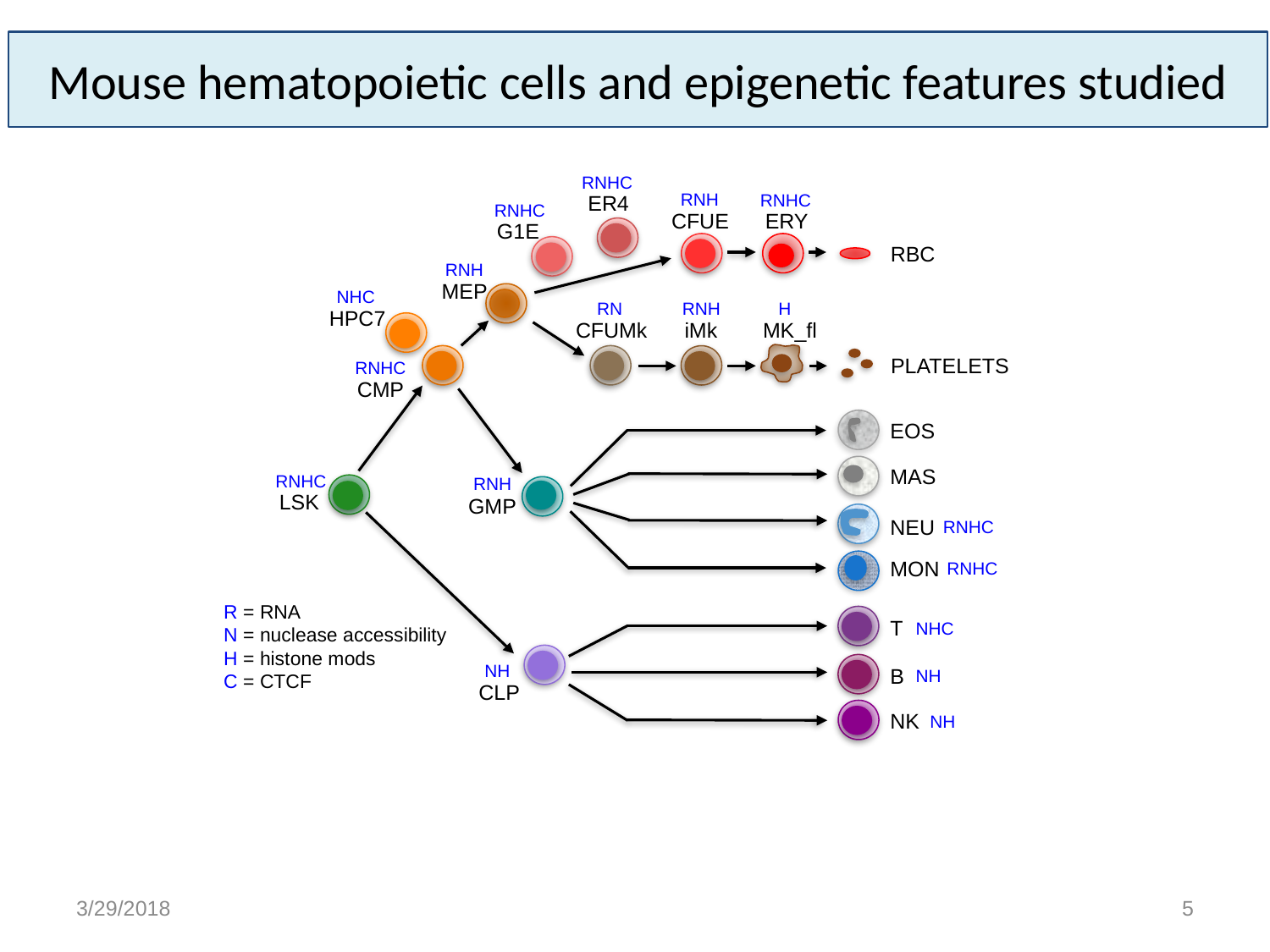

# Mouse hematopoietic cells and epigenetic features studied
RNHC
RNH
RNHC
ER4
RNHC
CFUE
ERY
G1E

RBC

RNH
MEP
NHC

RN
RNH
H
HPC7
CFUMk
iMk
MK_fl

PLATELETS

RNHC

CMP

EOS

MAS
RNHC

RNH

LSK
GMP

NEU

RNHC
MON

RNHC

R = RNA
N = nuclease accessibility
H = histone mods
C = CTCF

T
NHC

NH

B
NH

CLP

NK
NH

3/29/2018
5